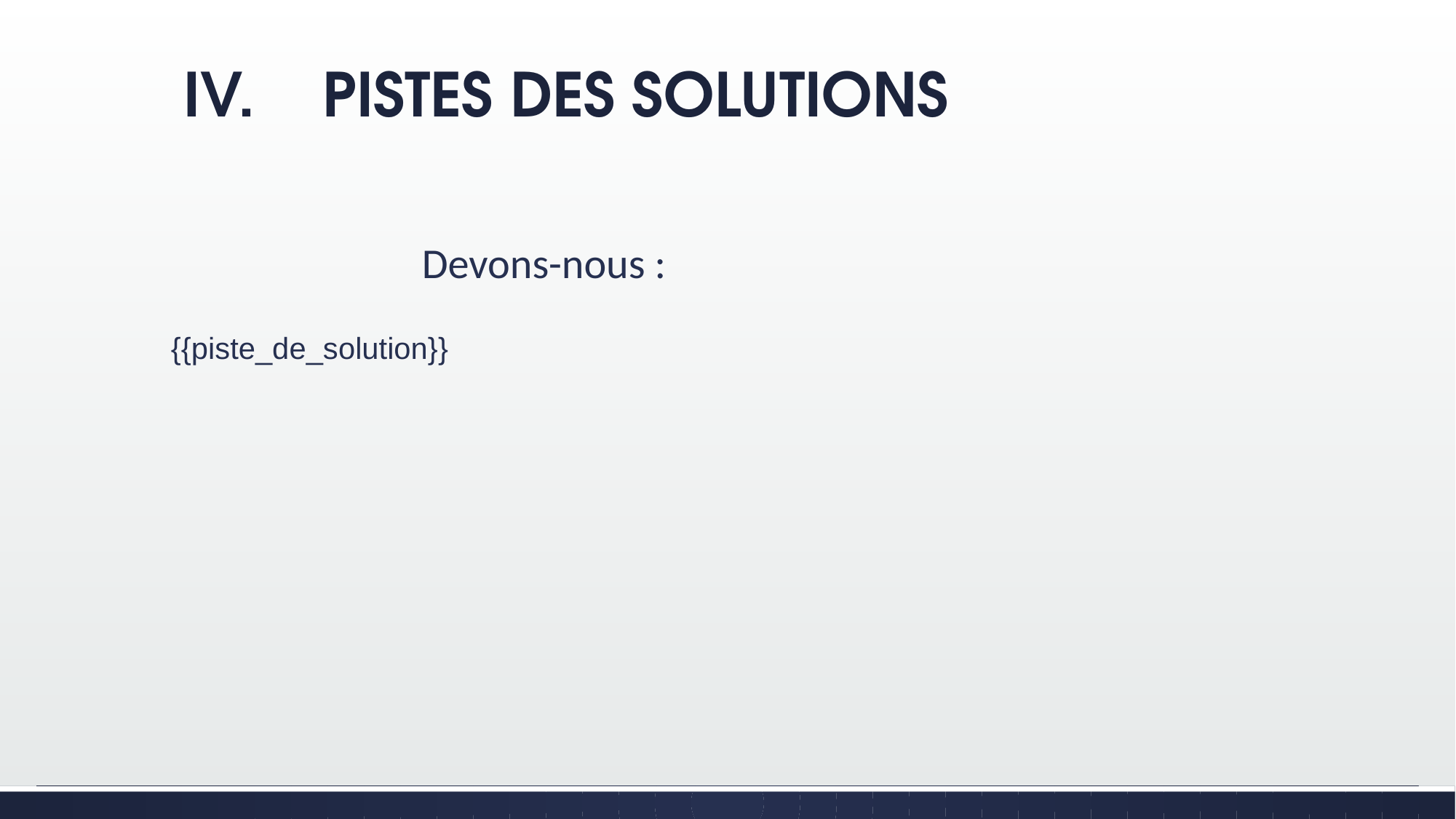

# IV.    PISTES DES SOLUTIONS
		Devons-nous :
{{piste_de_solution}}